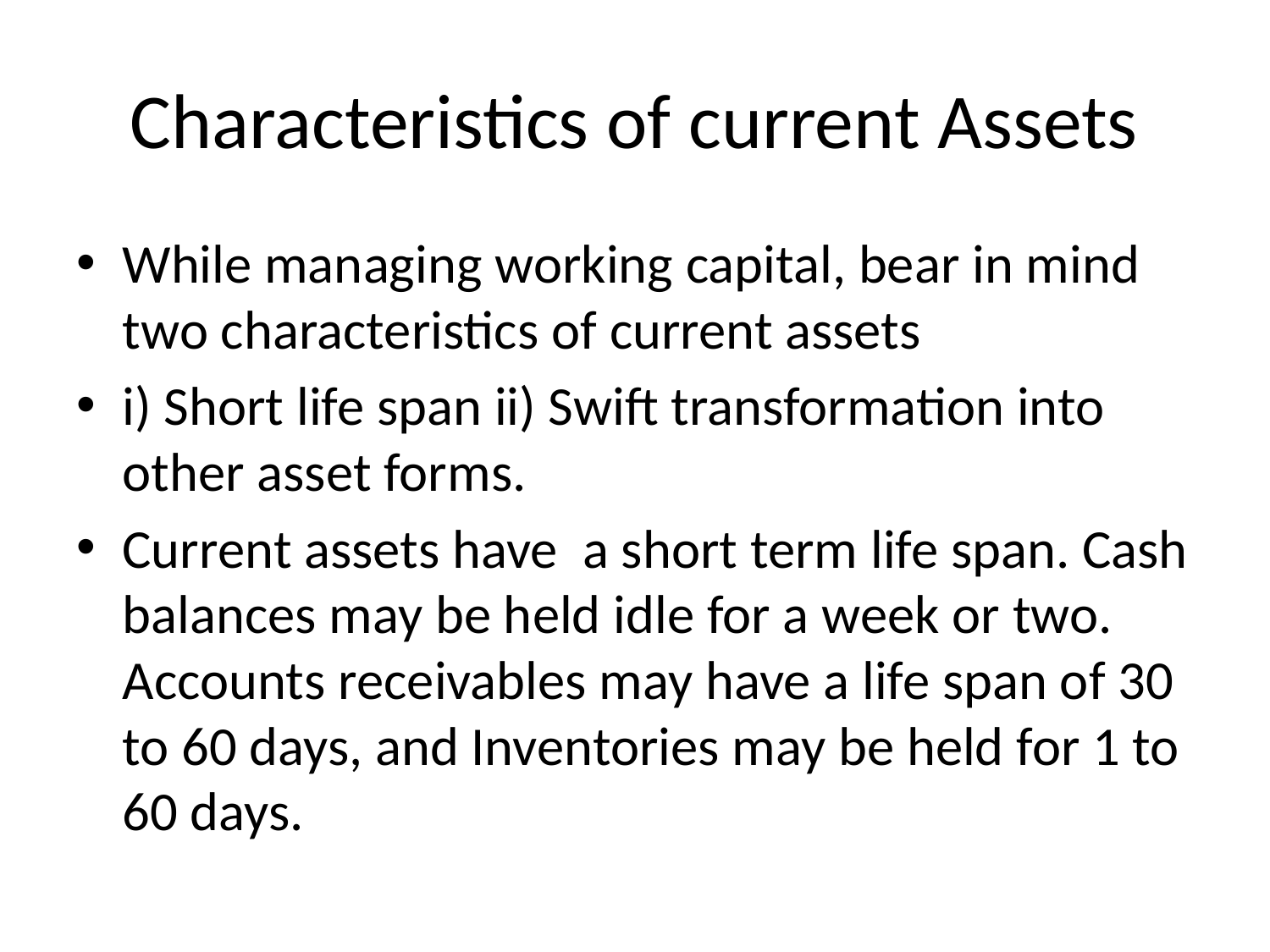

# Characteristics of current Assets
While managing working capital, bear in mind two characteristics of current assets
i) Short life span ii) Swift transformation into other asset forms.
Current assets have  a short term life span. Cash balances may be held idle for a week or two. Accounts receivables may have a life span of 30 to 60 days, and Inventories may be held for 1 to 60 days.